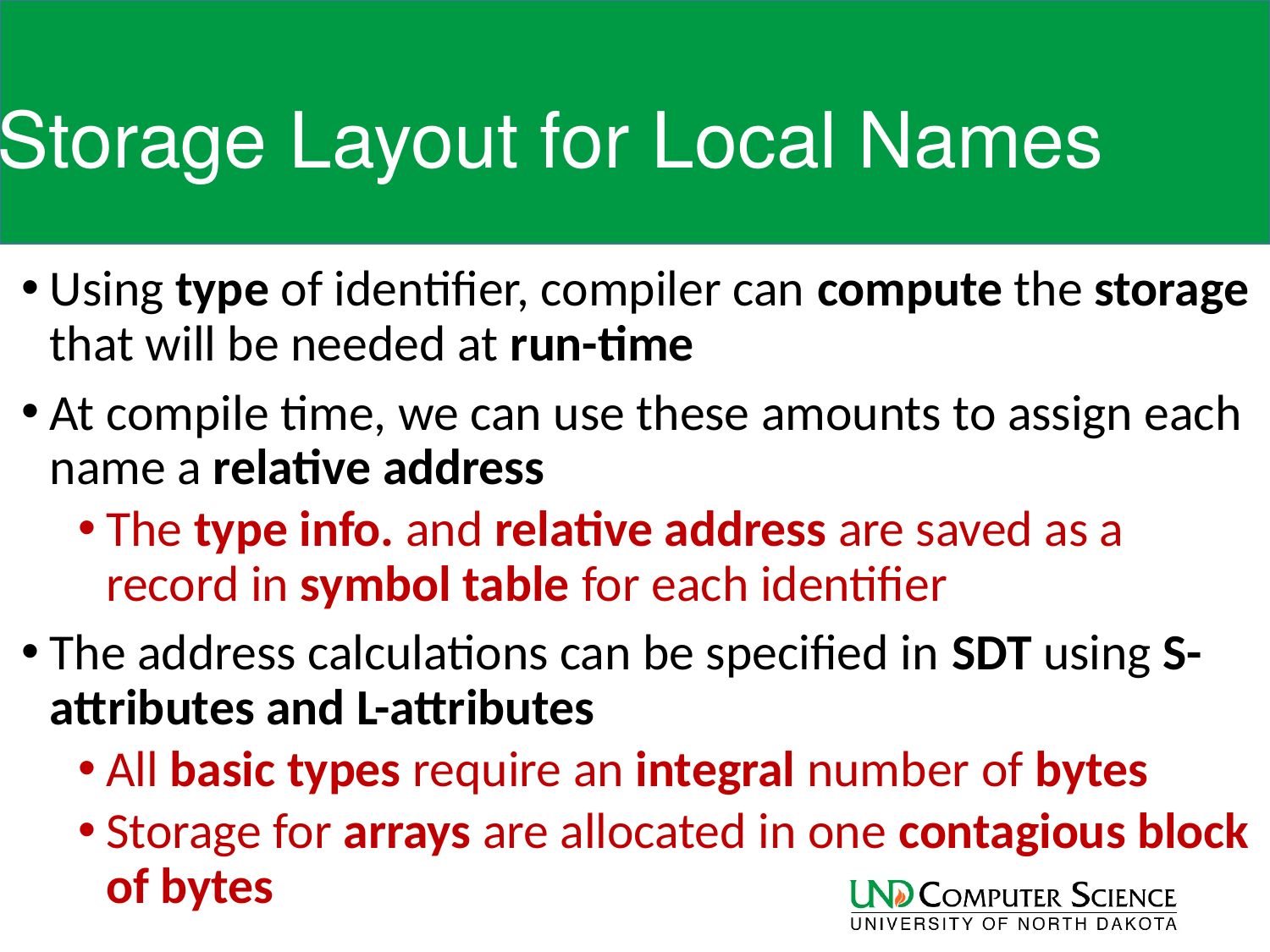

# Storage Layout for Local Names
Using type of identifier, compiler can compute the storage that will be needed at run-time
At compile time, we can use these amounts to assign each name a relative address
The type info. and relative address are saved as a record in symbol table for each identifier
The address calculations can be specified in SDT using S-attributes and L-attributes
All basic types require an integral number of bytes
Storage for arrays are allocated in one contagious block of bytes